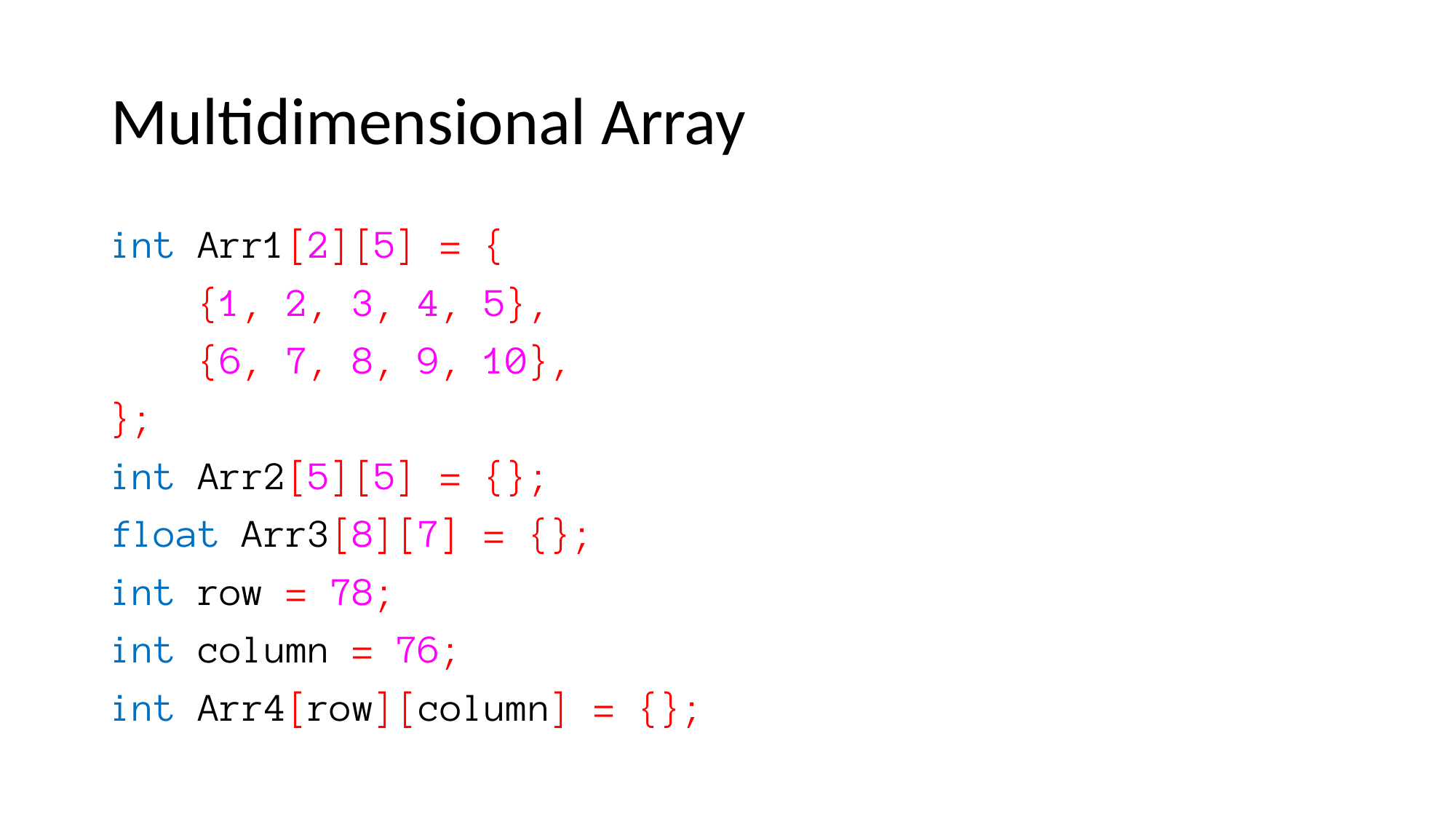

# Multidimensional Array
int Arr1[2][5] = {
    {1, 2, 3, 4, 5},
    {6, 7, 8, 9, 10},
};
int Arr2[5][5] = {};
float Arr3[8][7] = {};
int row = 78;
int column = 76;
int Arr4[row][column] = {};